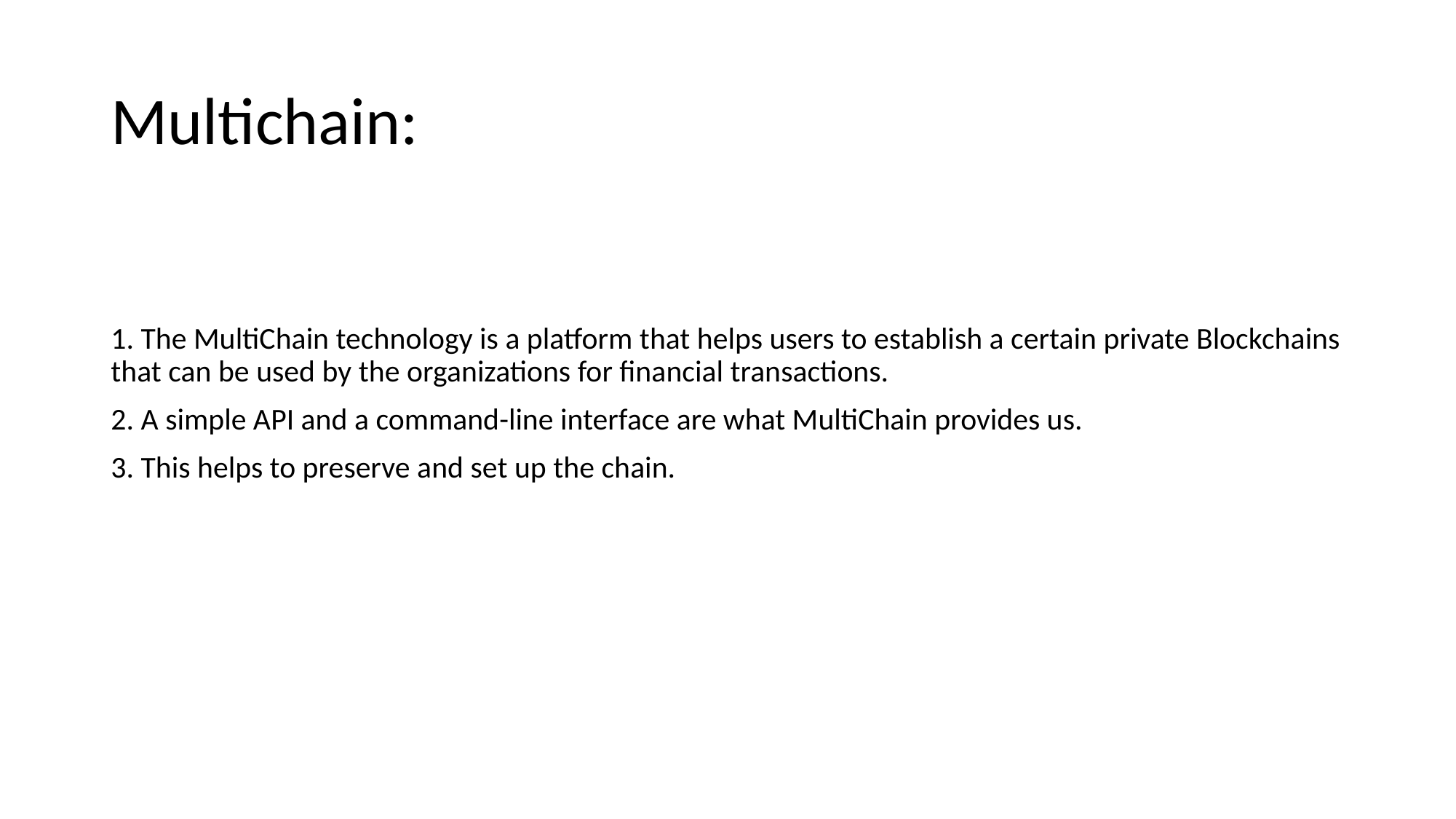

# Multichain:

1. The MultiChain technology is a platform that helps users to establish a certain private Blockchains that can be used by the organizations for financial transactions.
2. A simple API and a command-line interface are what MultiChain provides us.
3. This helps to preserve and set up the chain.